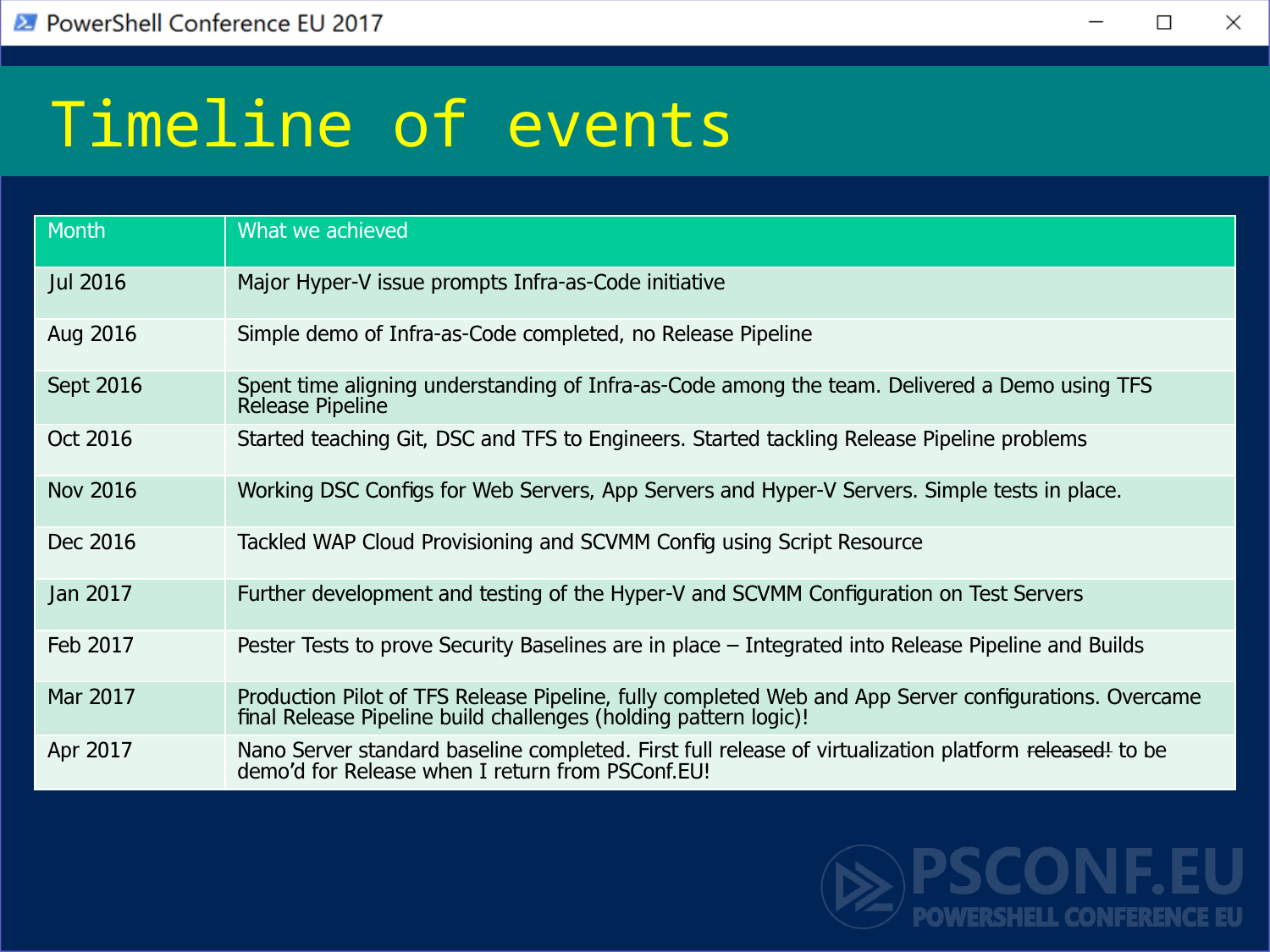

# Timeline of events
| Month | What we achieved |
| --- | --- |
| Jul 2016 | Major Hyper-V issue prompts Infra-as-Code initiative |
| Aug 2016 | Simple demo of Infra-as-Code completed, no Release Pipeline |
| Sept 2016 | Spent time aligning understanding of Infra-as-Code among the team. Delivered a Demo using TFS Release Pipeline |
| Oct 2016 | Started teaching Git, DSC and TFS to Engineers. Started tackling Release Pipeline problems |
| Nov 2016 | Working DSC Configs for Web Servers, App Servers and Hyper-V Servers. Simple tests in place. |
| Dec 2016 | Tackled WAP Cloud Provisioning and SCVMM Config using Script Resource |
| Jan 2017 | Further development and testing of the Hyper-V and SCVMM Configuration on Test Servers |
| Feb 2017 | Pester Tests to prove Security Baselines are in place – Integrated into Release Pipeline and Builds |
| Mar 2017 | Production Pilot of TFS Release Pipeline, fully completed Web and App Server configurations. Overcame final Release Pipeline build challenges (holding pattern logic)! |
| Apr 2017 | Nano Server standard baseline completed. First full release of virtualization platform released! to be demo’d for Release when I return from PSConf.EU! |